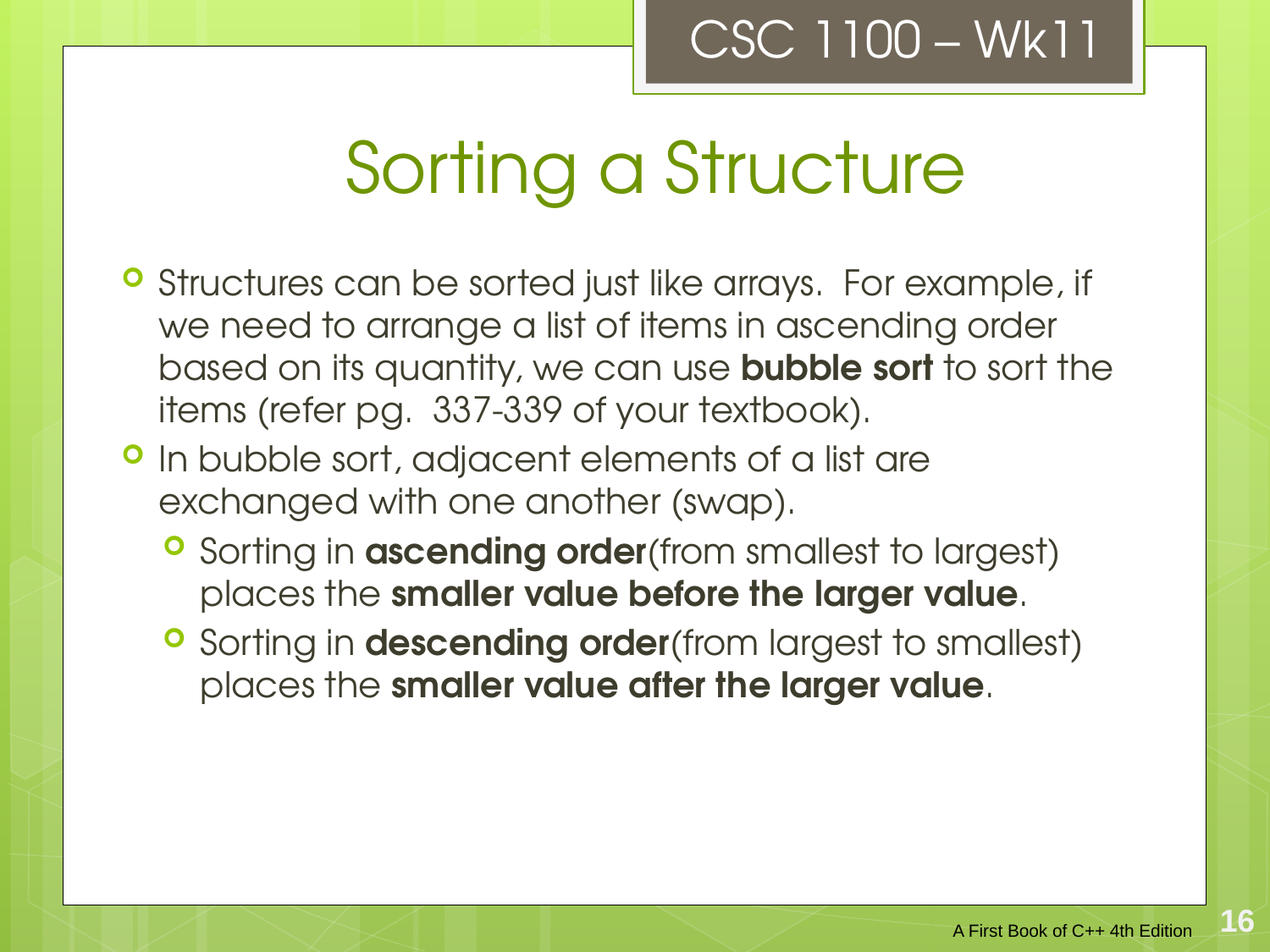

CSC 1100 – Wk11
# Sorting a Structure
Structures can be sorted just like arrays.  For example, if we need to arrange a list of items in ascending order based on its quantity, we can use bubble sort to sort the items (refer pg.  337-339 of your textbook).
In bubble sort, adjacent elements of a list are exchanged with one another (swap).
Sorting in ascending order(from smallest to largest) places the smaller value before the larger value.
Sorting in descending order(from largest to smallest) places the smaller value after the larger value.
16
A First Book of C++ 4th Edition